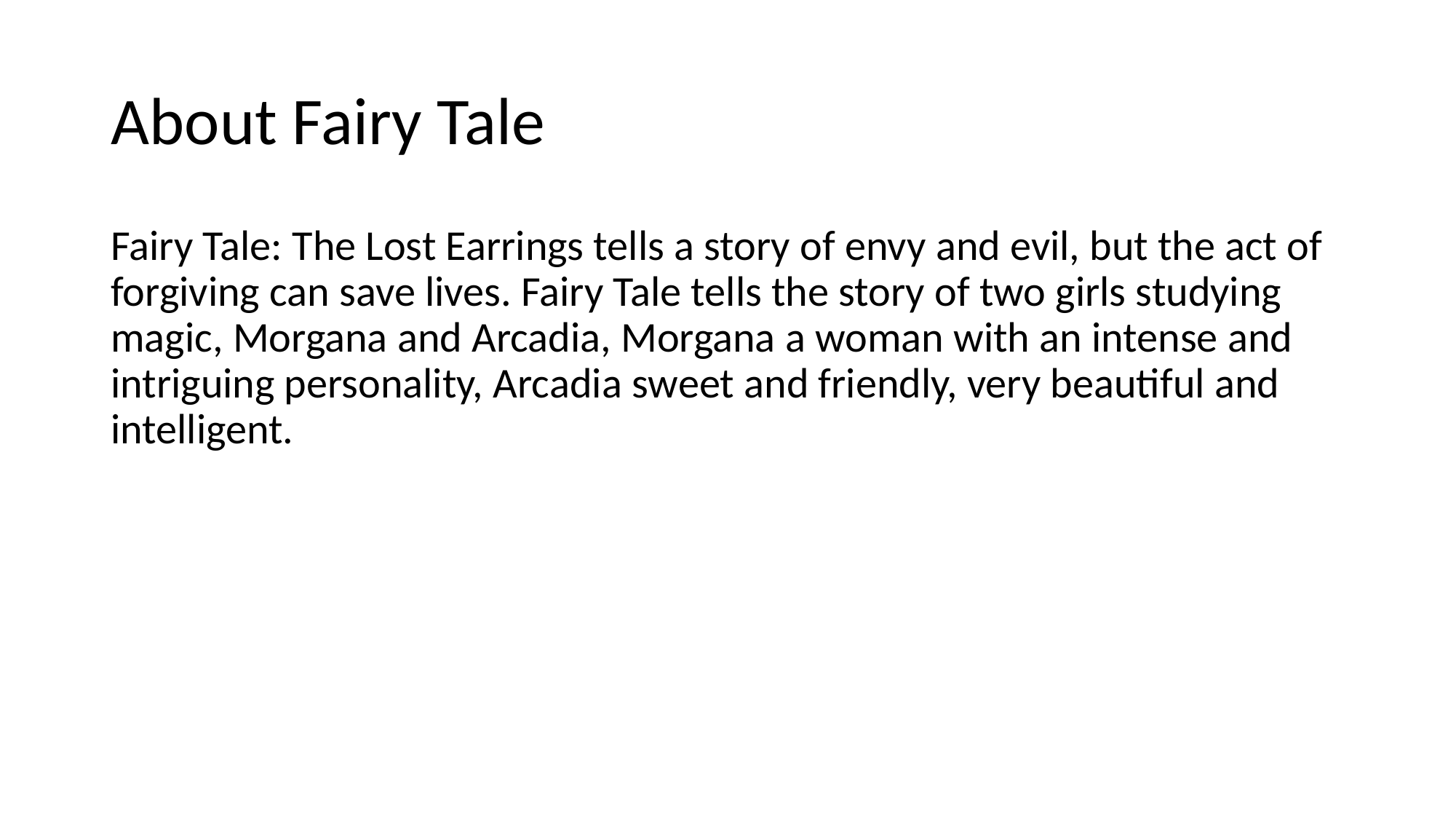

# About Fairy Tale
Fairy Tale: The Lost Earrings tells a story of envy and evil, but the act of forgiving can save lives. Fairy Tale tells the story of two girls studying magic, Morgana and Arcadia, Morgana a woman with an intense and intriguing personality, Arcadia sweet and friendly, very beautiful and intelligent.